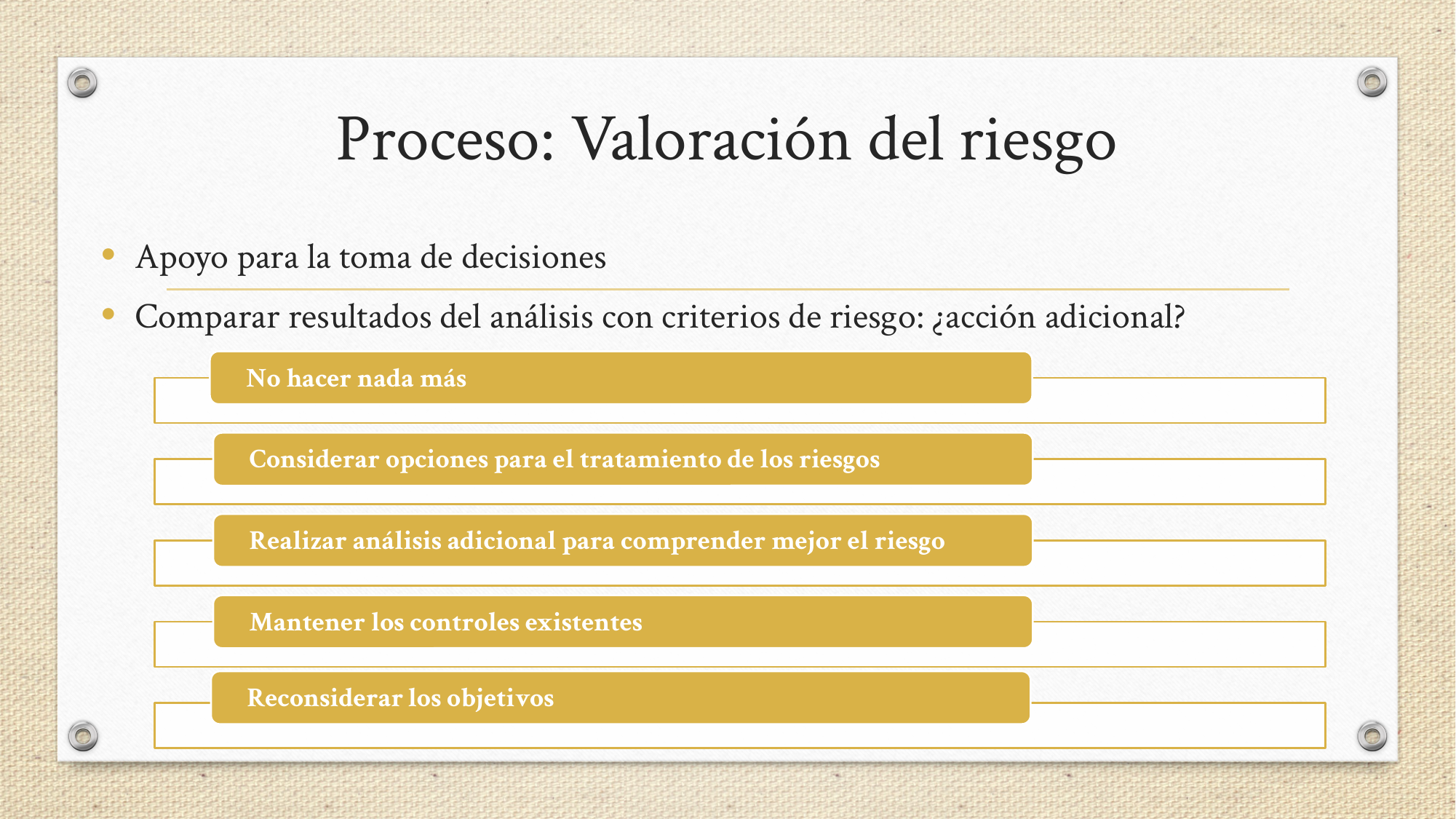

# Proceso: Valoración del riesgo
Apoyo para la toma de decisiones
Comparar resultados del análisis con criterios de riesgo: ¿acción adicional?
No hacer nada más
Considerar opciones para el tratamiento de los riesgos
Realizar análisis adicional para comprender mejor el riesgo
Mantener los controles existentes
Reconsiderar los objetivos